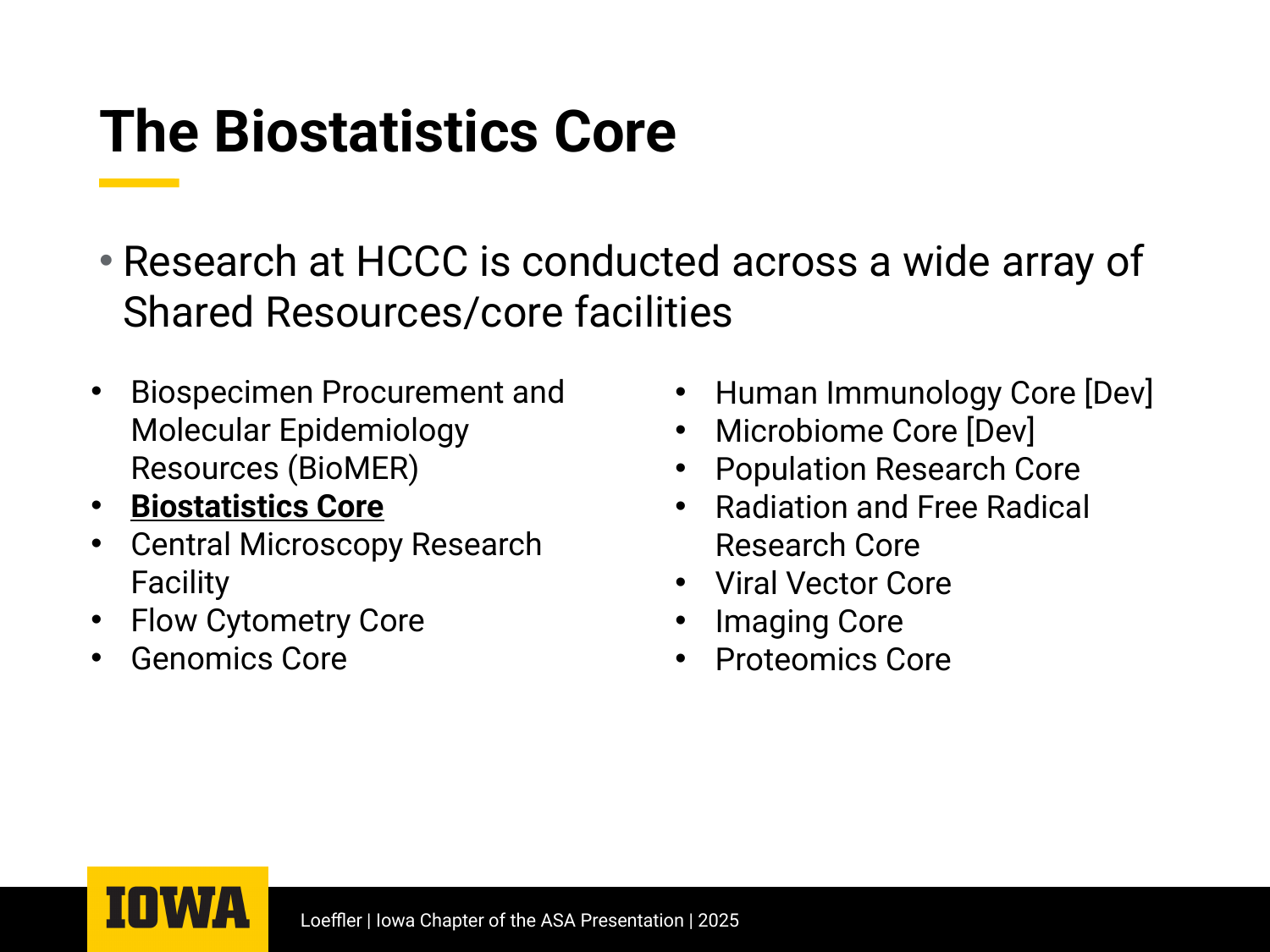

# The Biostatistics Core
Research at HCCC is conducted across a wide array of Shared Resources/core facilities
Biospecimen Procurement and Molecular Epidemiology Resources (BioMER)
Biostatistics Core
Central Microscopy Research Facility
Flow Cytometry Core
Genomics Core
Human Immunology Core [Dev]
Microbiome Core [Dev]
Population Research Core
Radiation and Free Radical Research Core
Viral Vector Core
Imaging Core
Proteomics Core
Loeffler | Iowa Chapter of the ASA Presentation | 2025